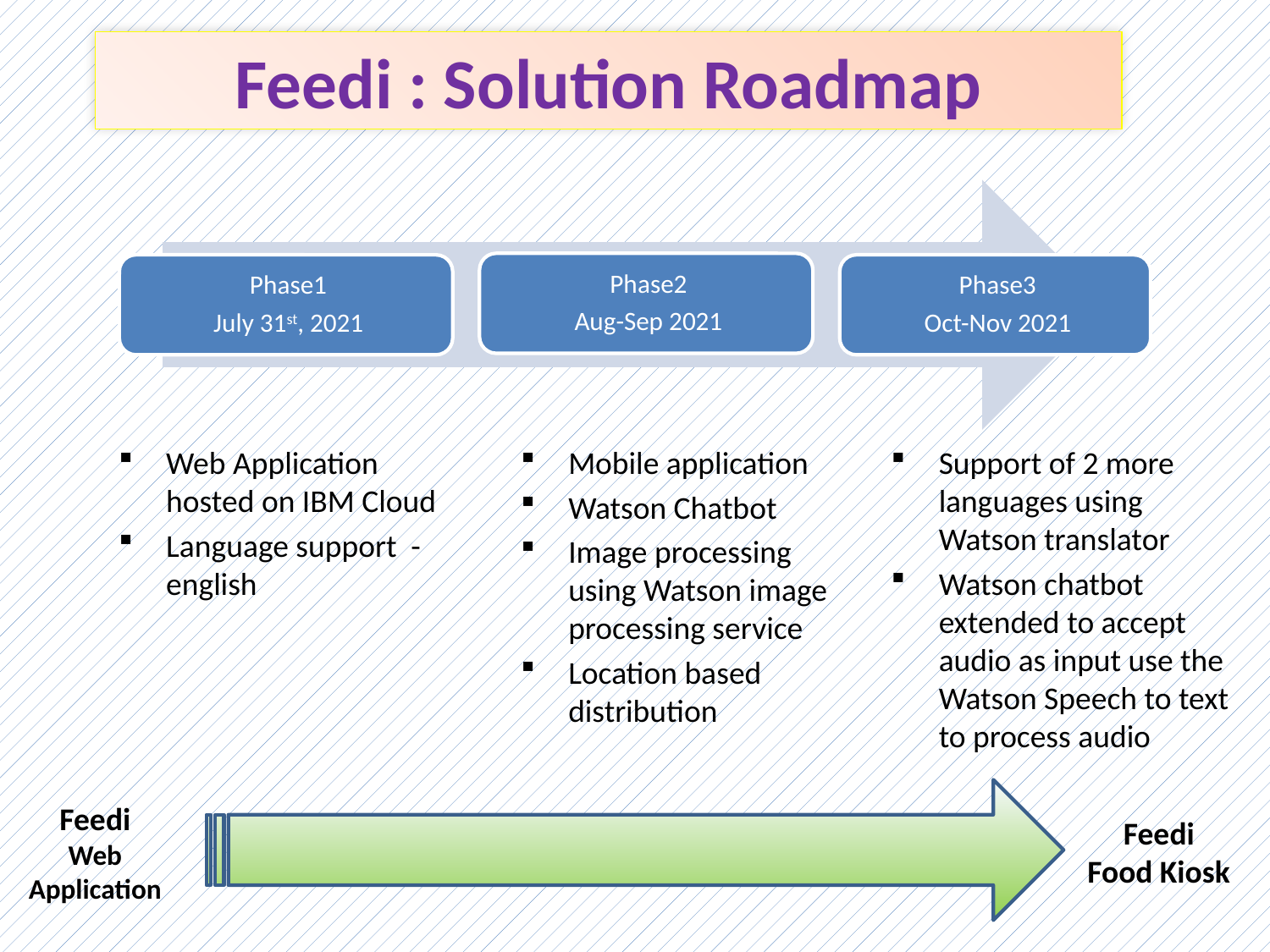

Feedi : Solution Roadmap
Phase1
July 31st, 2021
Phase2
Aug-Sep 2021
Phase3
Oct-Nov 2021
Web Application hosted on IBM Cloud
Language support  - english
Mobile application
Watson Chatbot
Image processing using Watson image processing service
Location based distribution

Support of 2 more languages using Watson translator
Watson chatbot extended to accept audio as input use the Watson Speech to text to process audio

Feedi
Web Application
Feedi
Food Kiosk